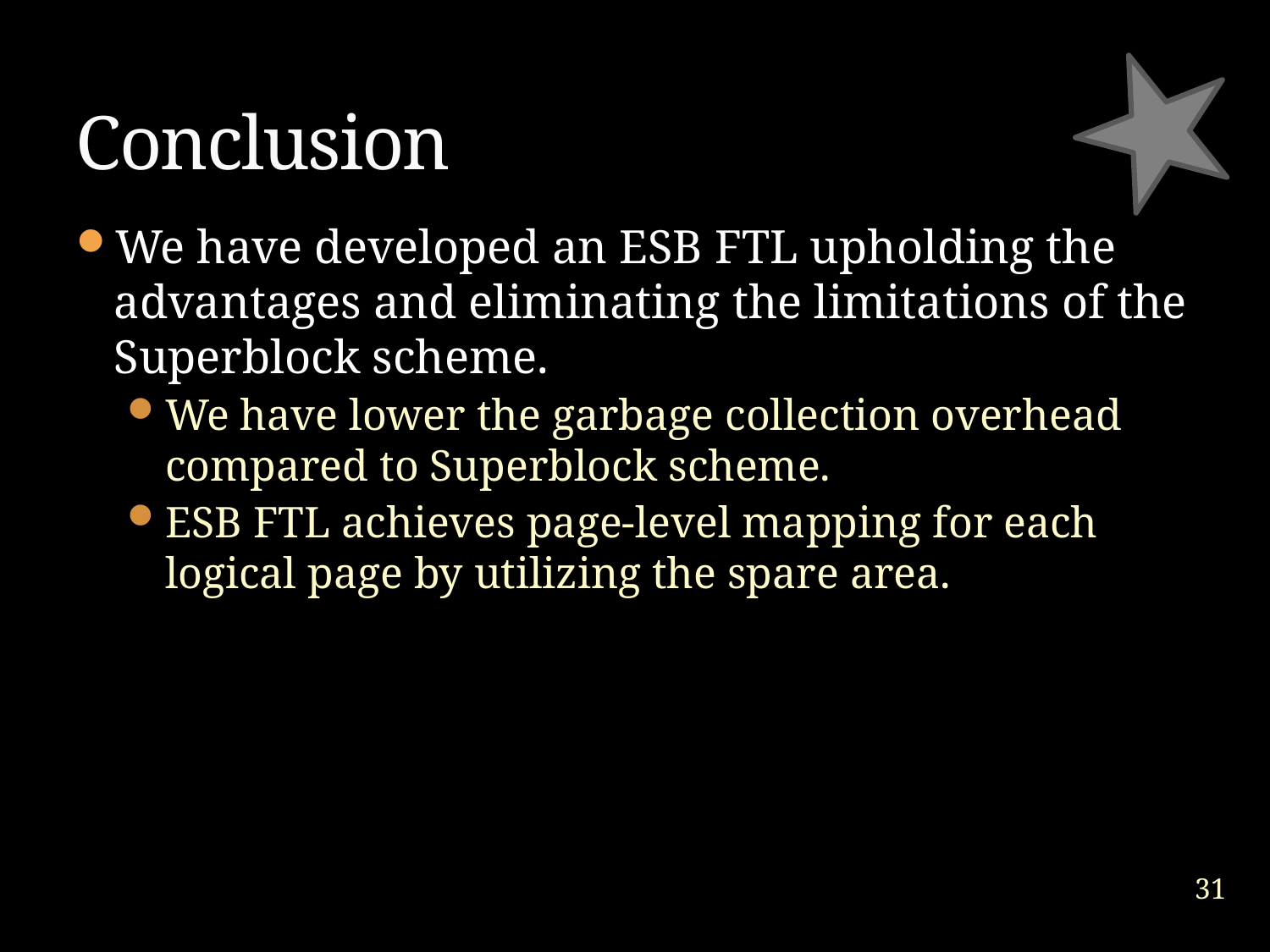

Conclusion
We have developed an ESB FTL upholding the advantages and eliminating the limitations of the Superblock scheme.
We have lower the garbage collection overhead compared to Superblock scheme.
ESB FTL achieves page-level mapping for each logical page by utilizing the spare area.

31